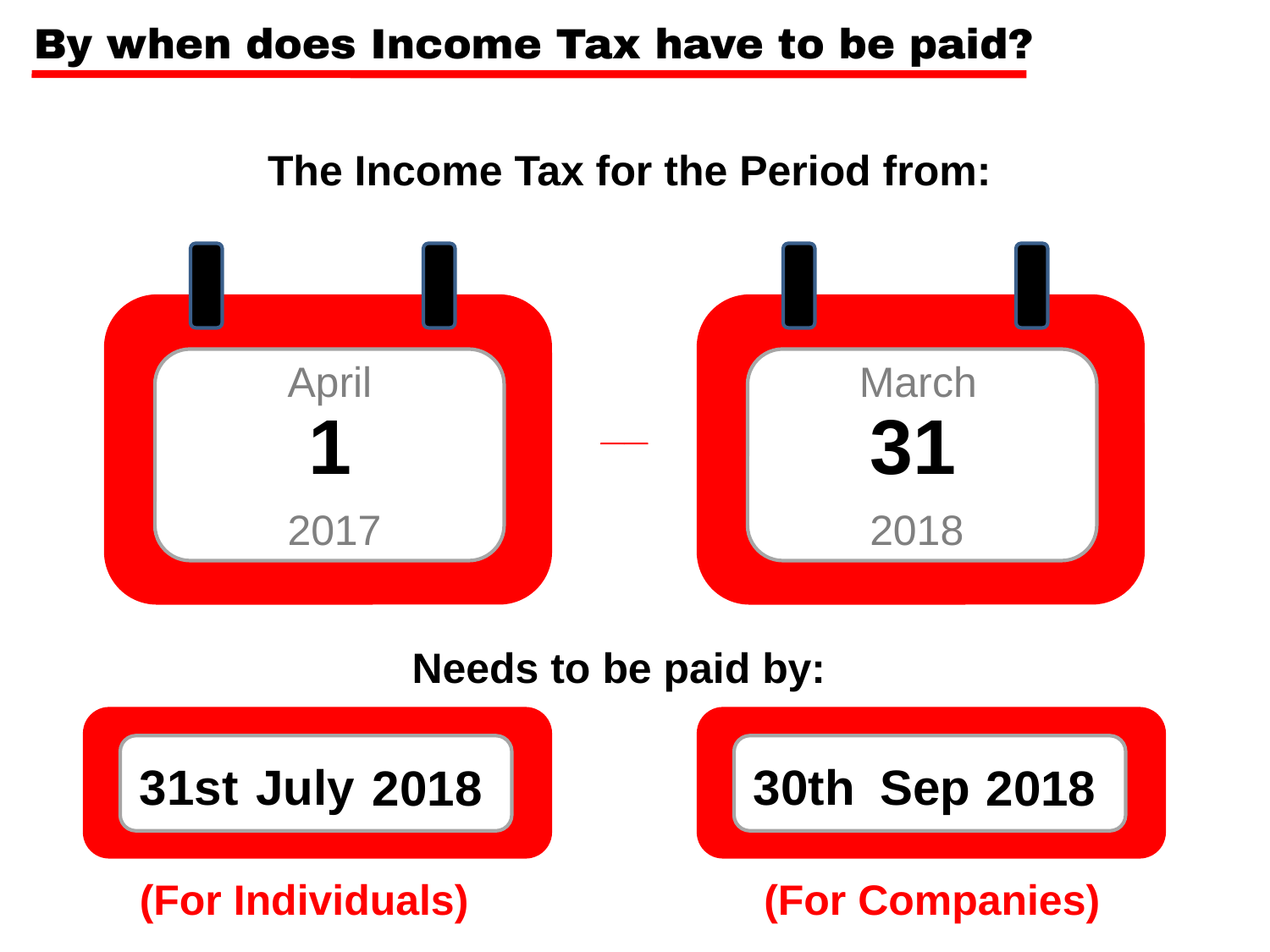

By when does Income Tax have to be paid?
The Income Tax for the Period from:

April
1
2017

March
31
2018
__
Needs to be paid by:

31st
July
2018
(For Individuals)

30th
Sep
2018
(For Companies)